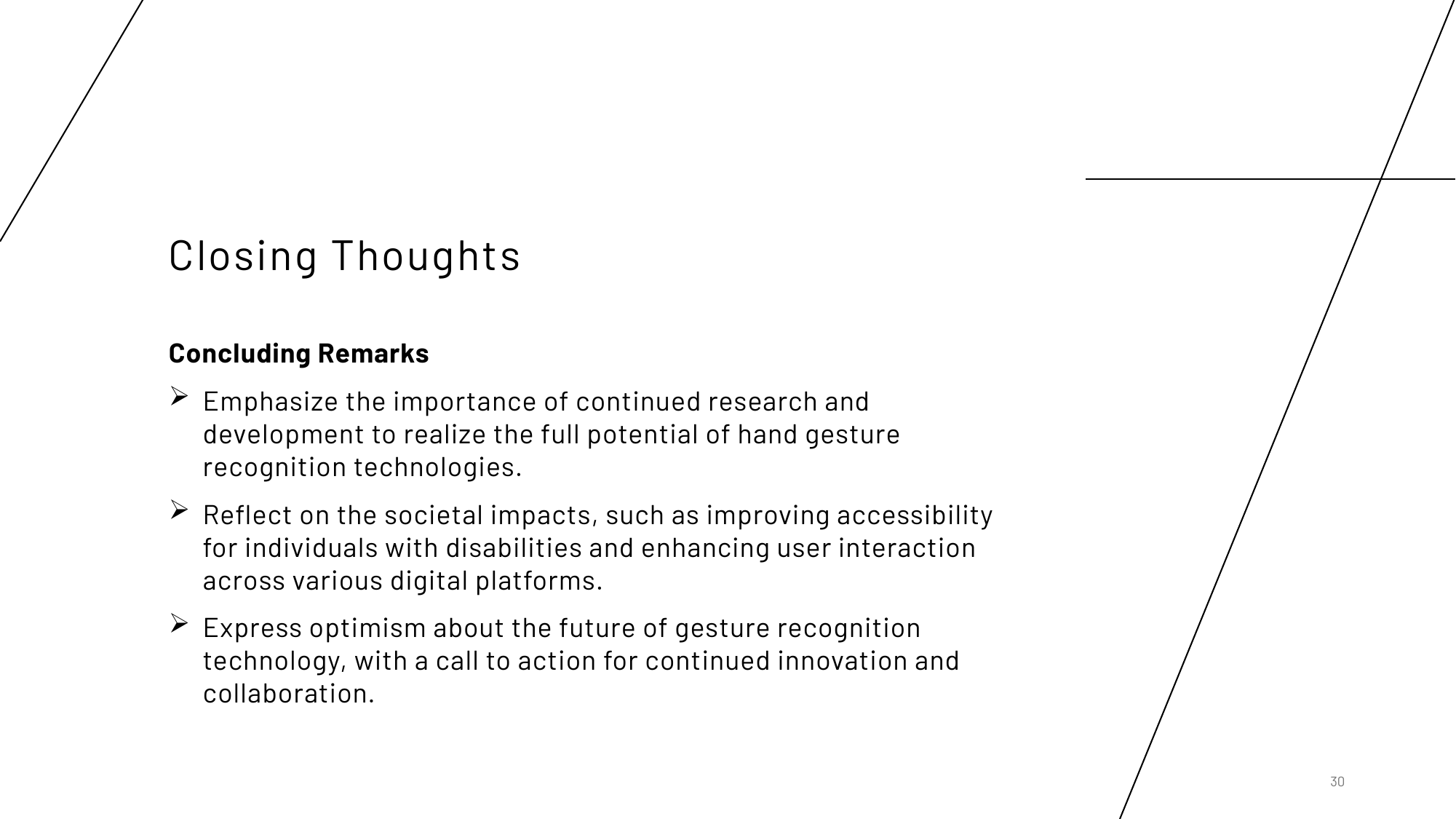

# Closing Thoughts
Concluding Remarks
Emphasize the importance of continued research and development to realize the full potential of hand gesture recognition technologies.
Reflect on the societal impacts, such as improving accessibility for individuals with disabilities and enhancing user interaction across various digital platforms.
Express optimism about the future of gesture recognition technology, with a call to action for continued innovation and collaboration.
30